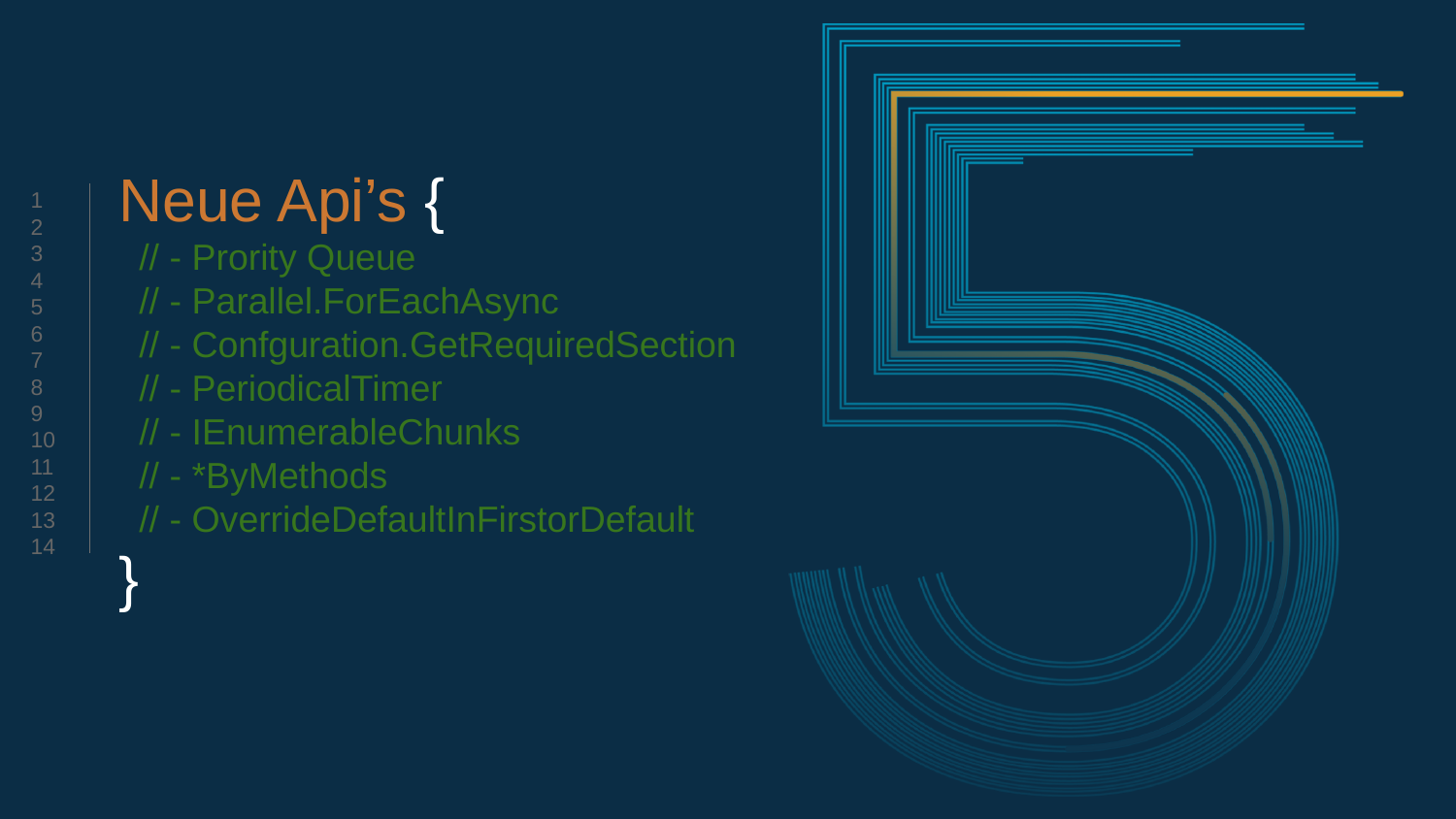

# Neue Api’s {
  // - Prority Queue
  // - Parallel.ForEachAsync
  // - Confguration.GetRequiredSection
  // - PeriodicalTimer
  // - IEnumerableChunks
  // - *ByMethods
  // - OverrideDefaultInFirstorDefault
}
1
2
3
4
5
6
7
8
9
10
11
12
13
14